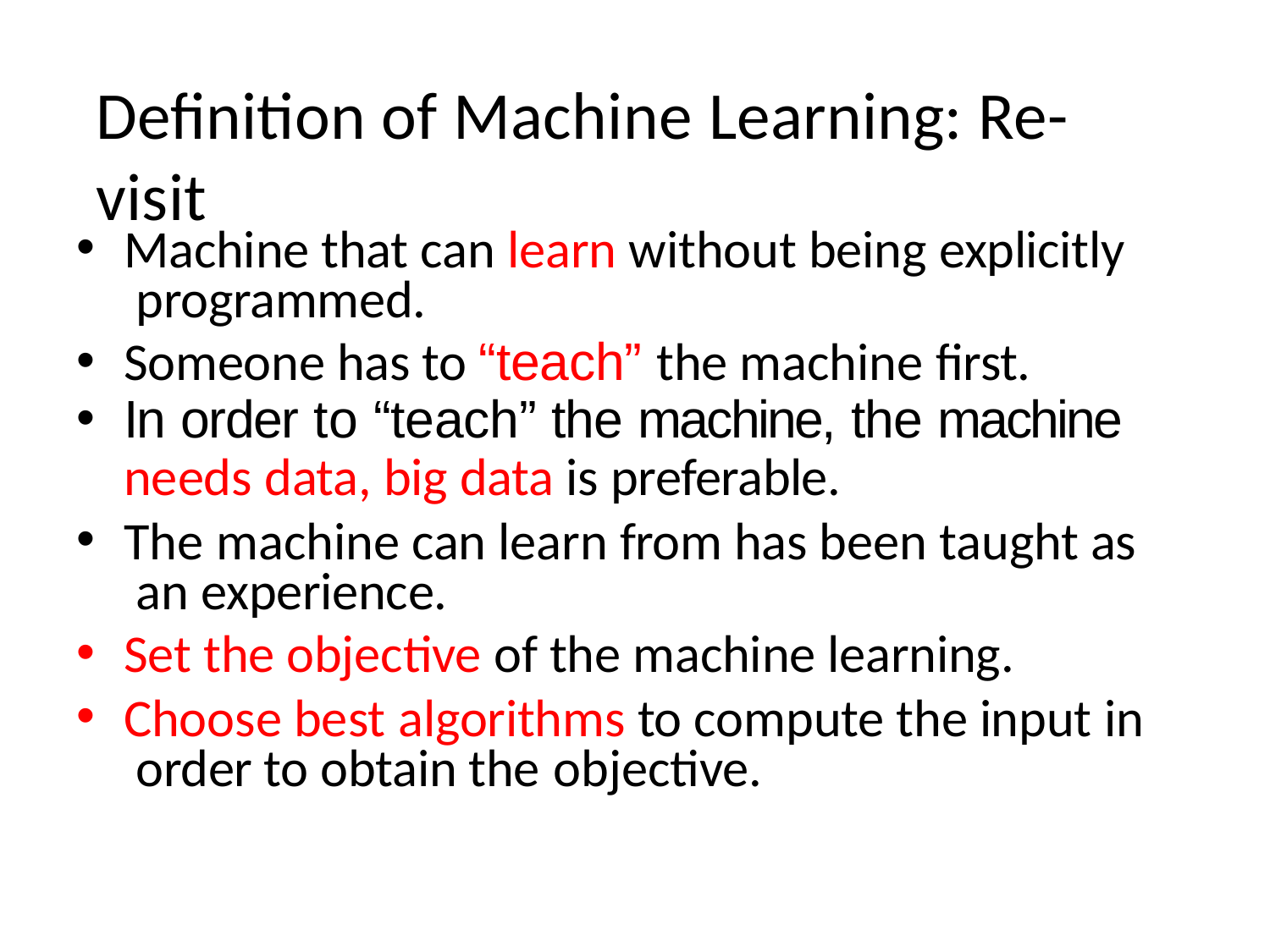

# Definition of Machine Learning: Re-visit
Machine that can learn without being explicitly  programmed.
Someone has to “teach” the machine first.
In order to “teach” the machine, the machine
needs data, big data is preferable.
The machine can learn from has been taught as  an experience.
Set the objective of the machine learning.
Choose best algorithms to compute the input in  order to obtain the objective.